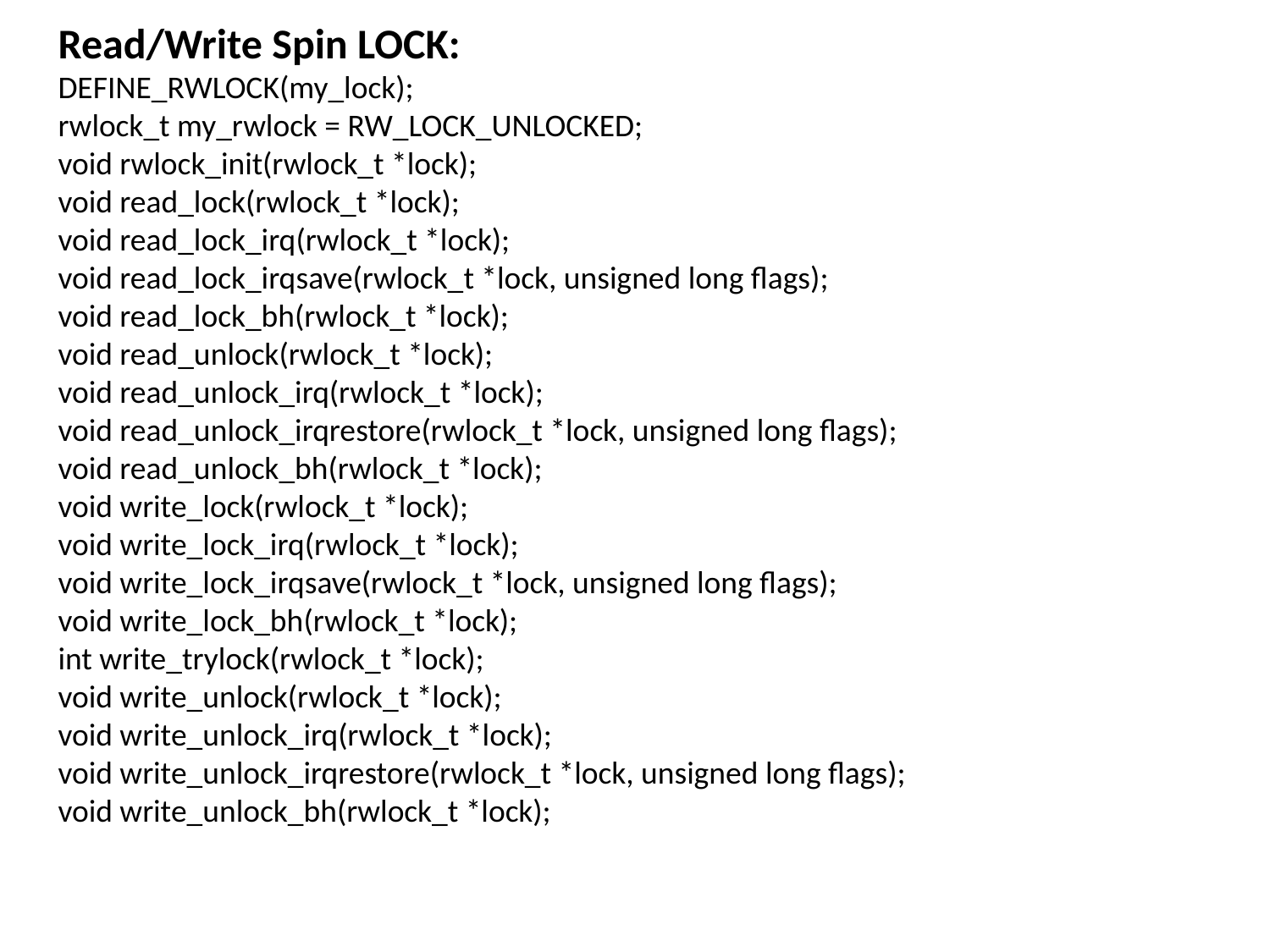

Read/Write Spin LOCK:
DEFINE_RWLOCK(my_lock);
rwlock_t my_rwlock = RW_LOCK_UNLOCKED;
void rwlock_init(rwlock_t *lock);
void read_lock(rwlock_t *lock);
void read_lock_irq(rwlock_t *lock);
void read_lock_irqsave(rwlock_t *lock, unsigned long flags);
void read_lock_bh(rwlock_t *lock);
void read_unlock(rwlock_t *lock);
void read_unlock_irq(rwlock_t *lock);
void read_unlock_irqrestore(rwlock_t *lock, unsigned long flags);
void read_unlock_bh(rwlock_t *lock);
void write_lock(rwlock_t *lock);
void write_lock_irq(rwlock_t *lock);
void write_lock_irqsave(rwlock_t *lock, unsigned long flags);
void write_lock_bh(rwlock_t *lock);
int write_trylock(rwlock_t *lock);
void write_unlock(rwlock_t *lock);
void write_unlock_irq(rwlock_t *lock);
void write_unlock_irqrestore(rwlock_t *lock, unsigned long flags);
void write_unlock_bh(rwlock_t *lock);